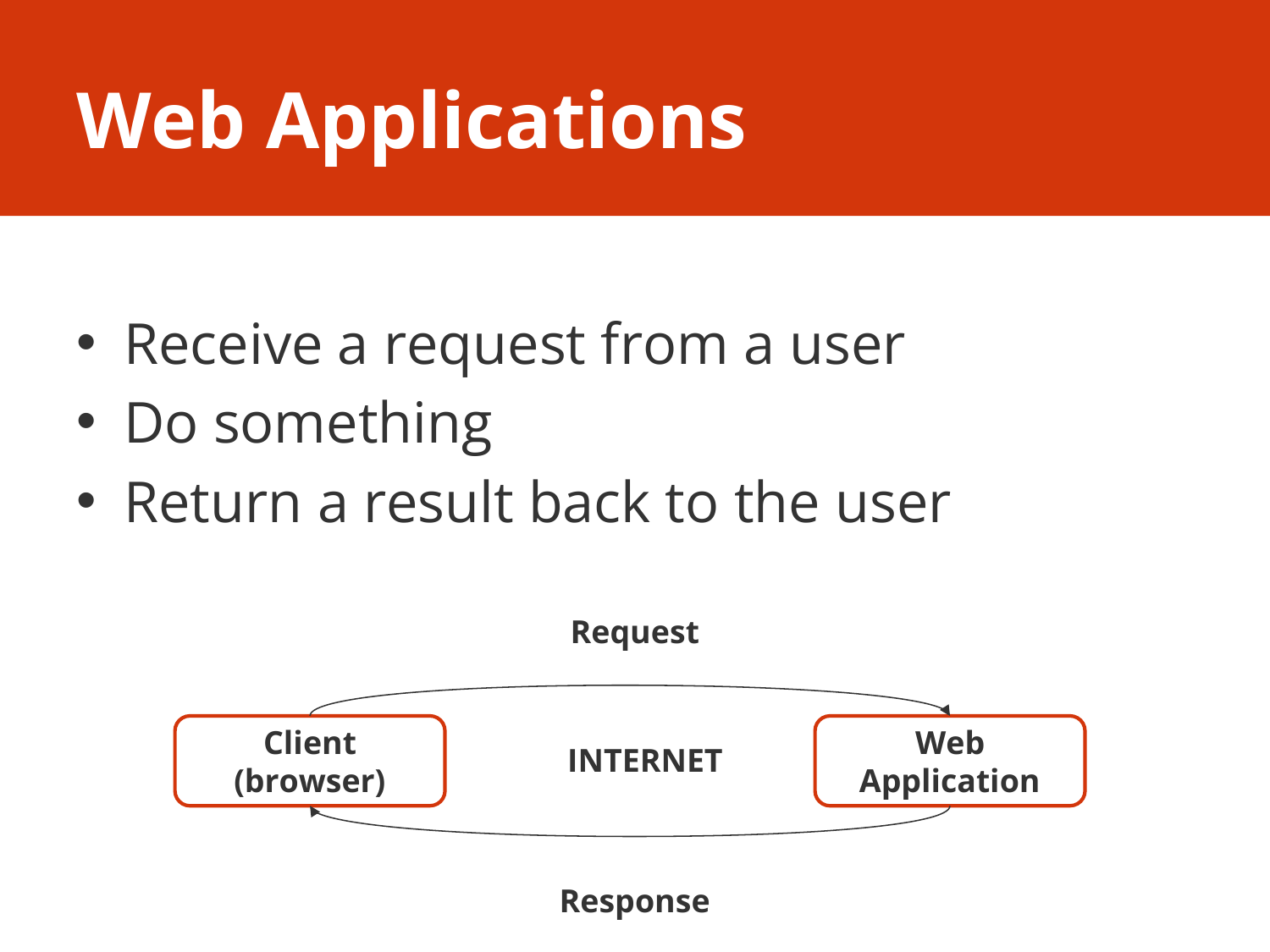

# Web Applications

Receive a request from a user
Do something
Return a result back to the user

Request
Client
(browser)
Web Application
INTERNET

Response